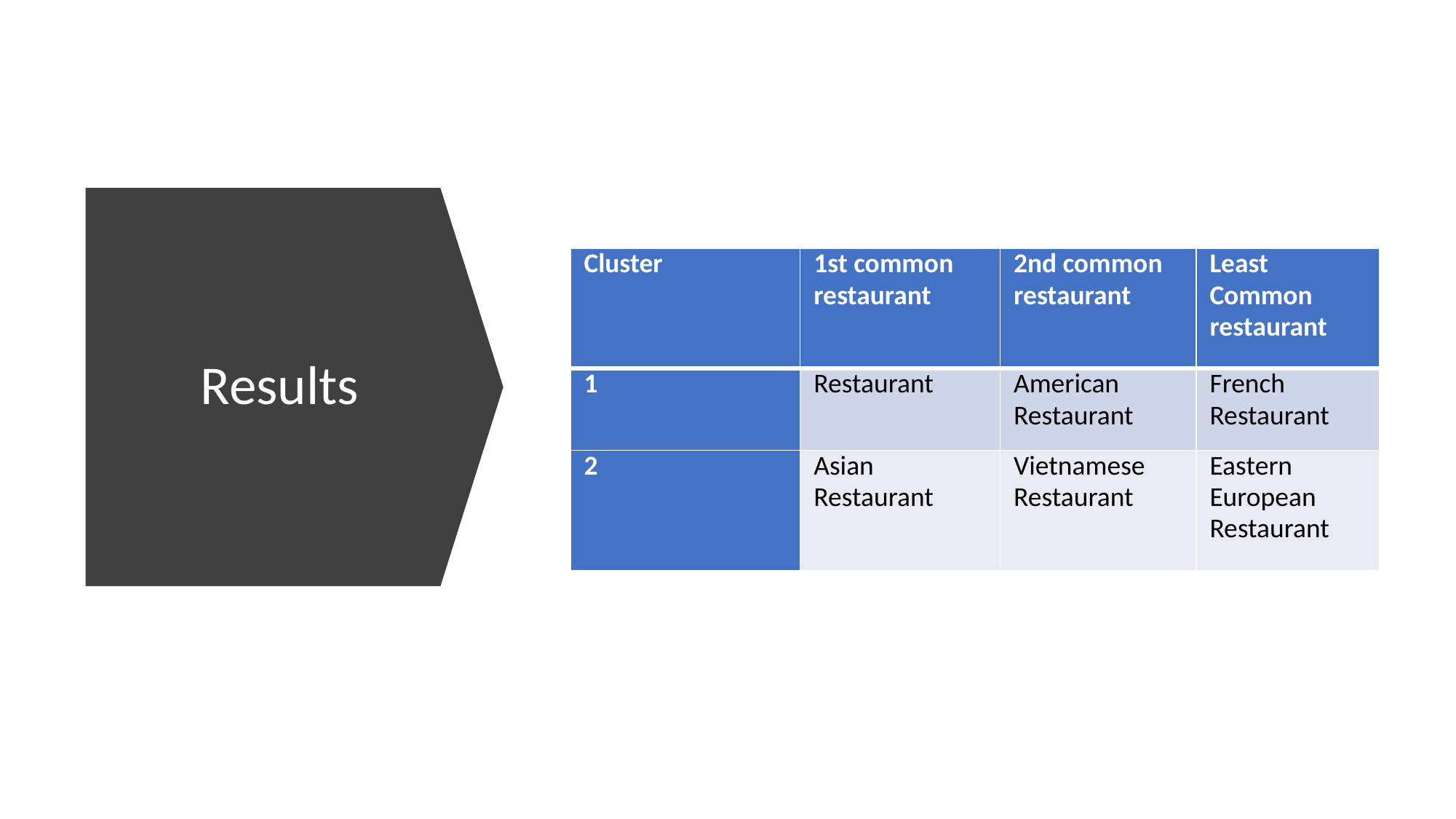

# Results
| Cluster | 1st common restaurant | 2nd common restaurant | Least Common restaurant |
| --- | --- | --- | --- |
| 1 | Restaurant | American Restaurant | French Restaurant |
| 2 | Asian Restaurant | Vietnamese Restaurant | Eastern European Restaurant |